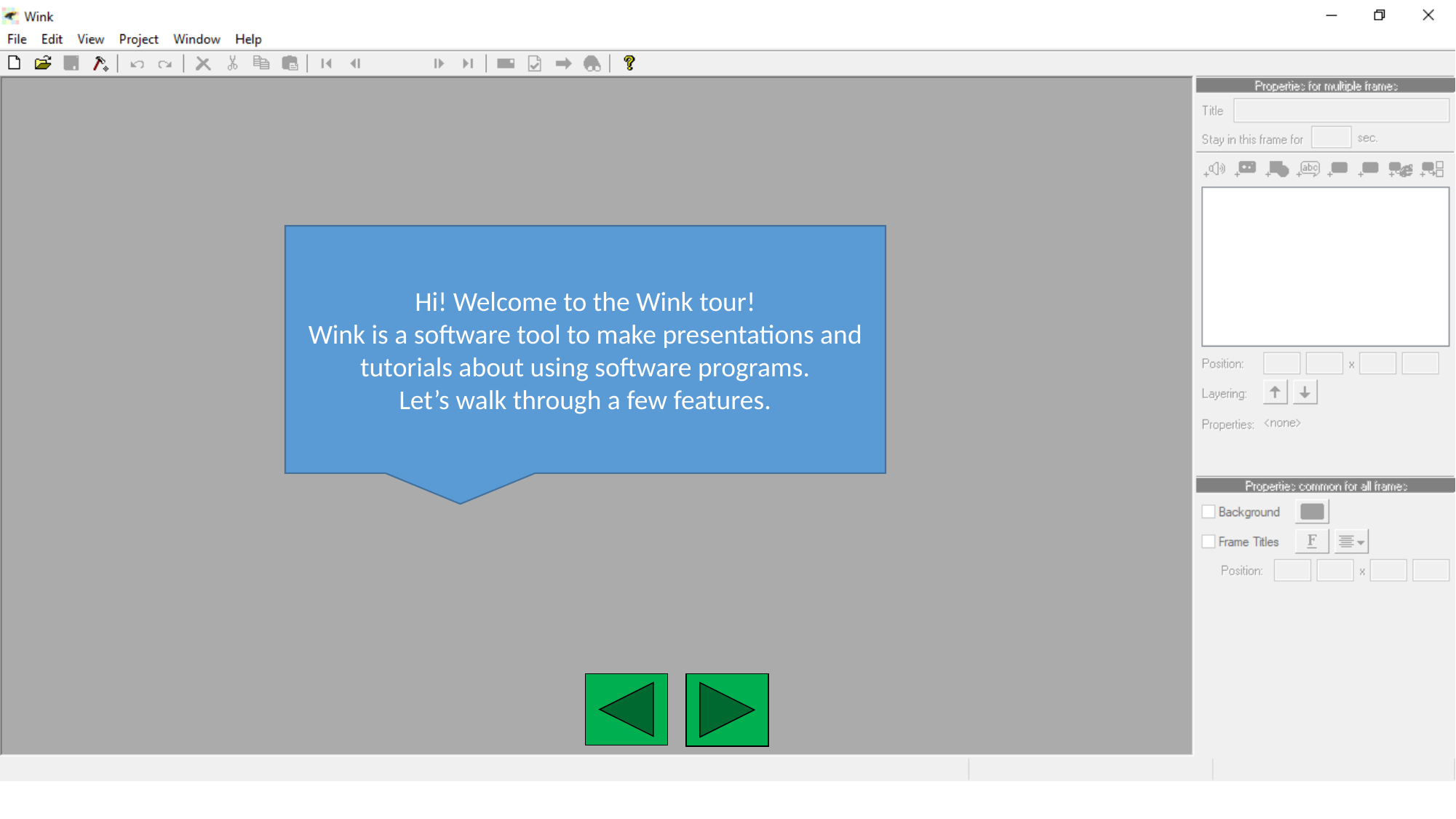

Hi! Welcome to the Wink tour!
Wink is a software tool to make presentations and tutorials about using software programs.
Let’s walk through a few features.